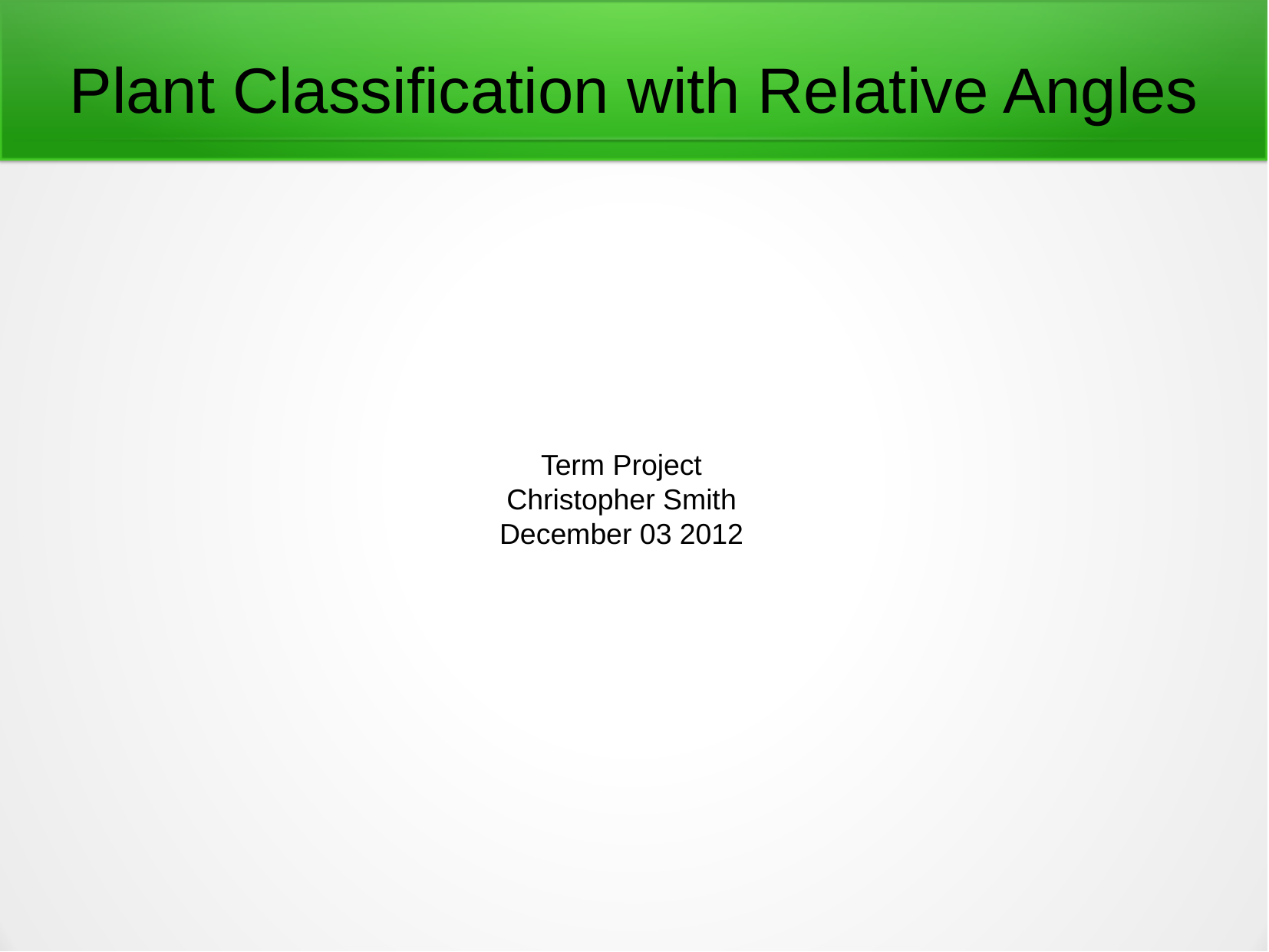

Plant Classification with Relative Angles
Term Project
Christopher Smith
December 03 2012